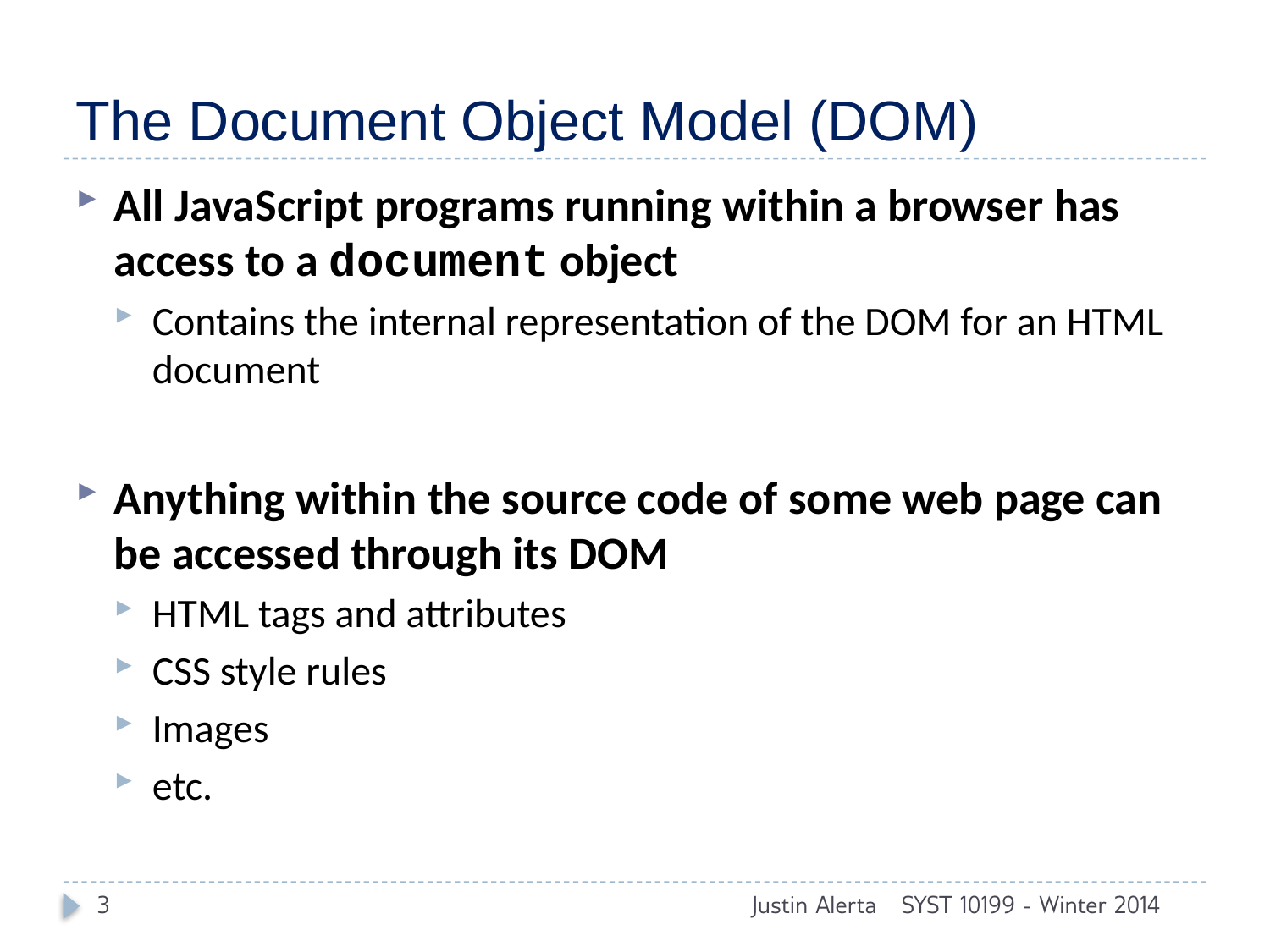

# The Document Object Model (DOM)
All JavaScript programs running within a browser has access to a document object
Contains the internal representation of the DOM for an HTML document

Anything within the source code of some web page can be accessed through its DOM
HTML tags and attributes
CSS style rules
Images
etc.

3
Justin Alerta
SYST 10199 - Winter 2014